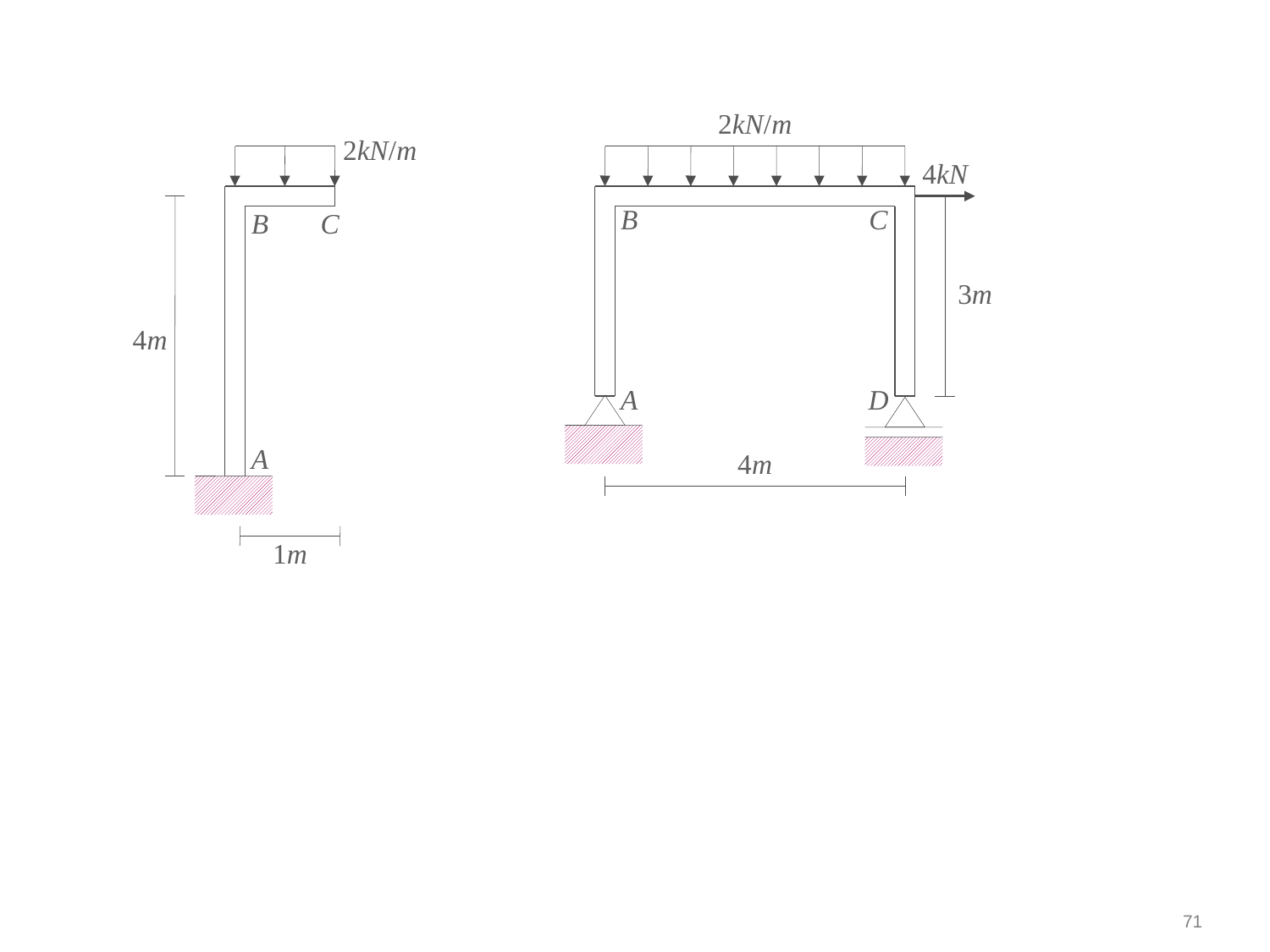

2kN/m
4kN

B
C
3m
A
D
4m
2kN/m
B
C
4m
A

1m